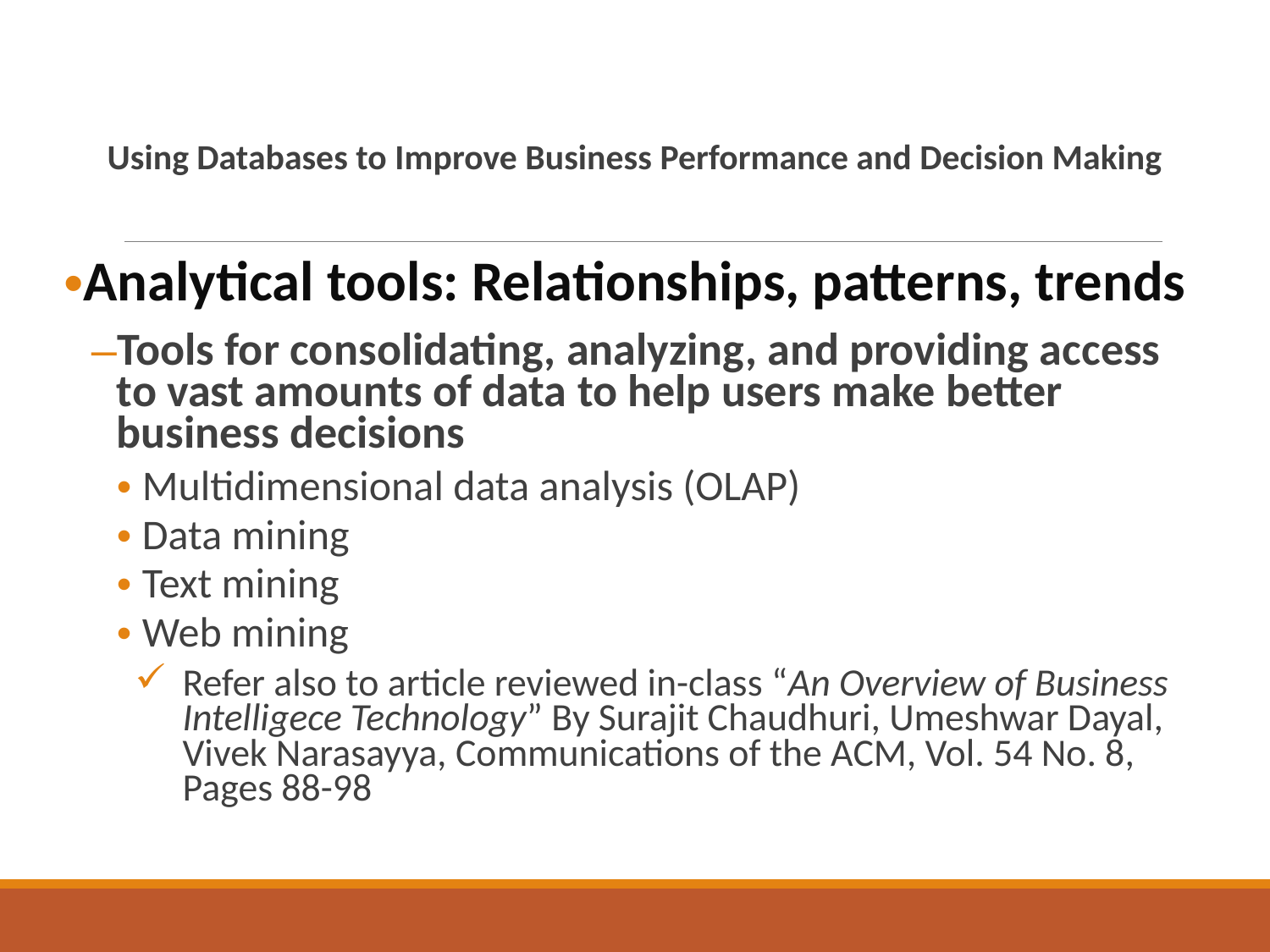

Using Databases to Improve Business Performance and Decision Making
Analytical tools: Relationships, patterns, trends
Tools for consolidating, analyzing, and providing access to vast amounts of data to help users make better business decisions
Multidimensional data analysis (OLAP)
Data mining
Text mining
Web mining
Refer also to article reviewed in-class “An Overview of Business Intelligece Technology” By Surajit Chaudhuri, Umeshwar Dayal, Vivek Narasayya, Communications of the ACM, Vol. 54 No. 8, Pages 88-98